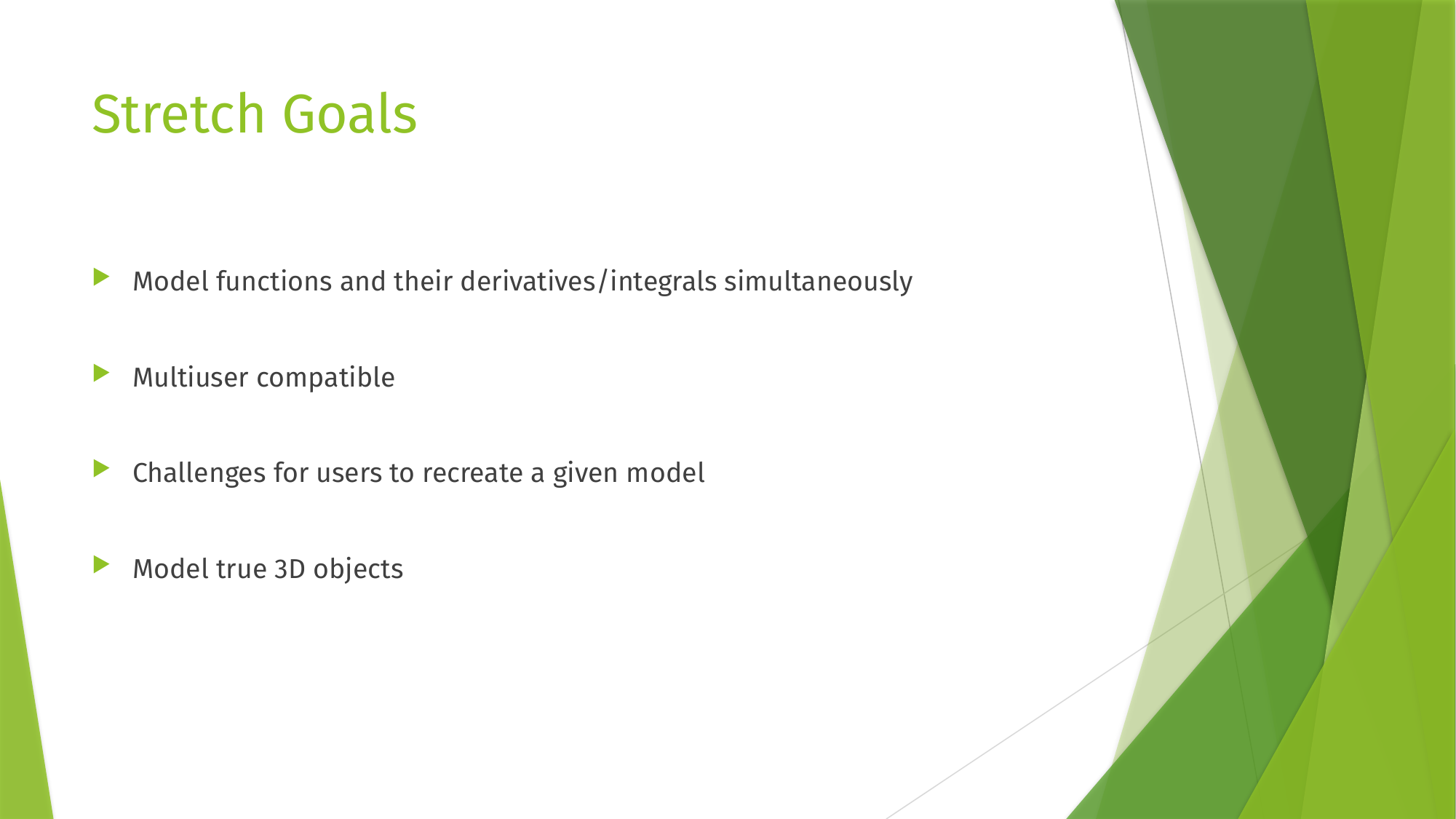

# Stretch Goals
Model functions and their derivatives/integrals simultaneously

Multiuser compatible

Challenges for users to recreate a given model

Model true 3D objects